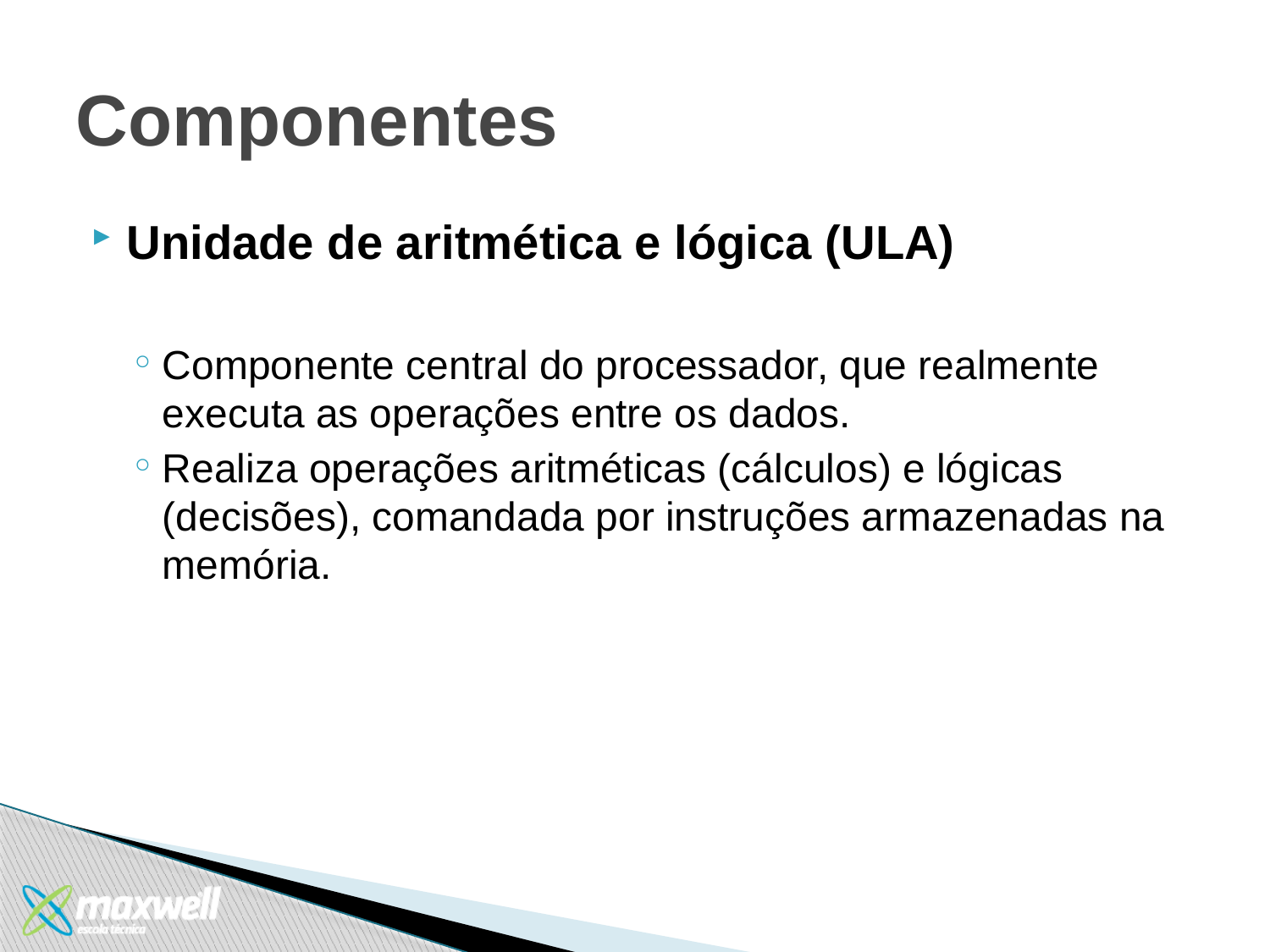

# Componentes
Unidade de aritmética e lógica (ULA)

Componente central do processador, que realmente executa as operações entre os dados.
Realiza operações aritméticas (cálculos) e lógicas (decisões), comandada por instruções armazenadas na memória.